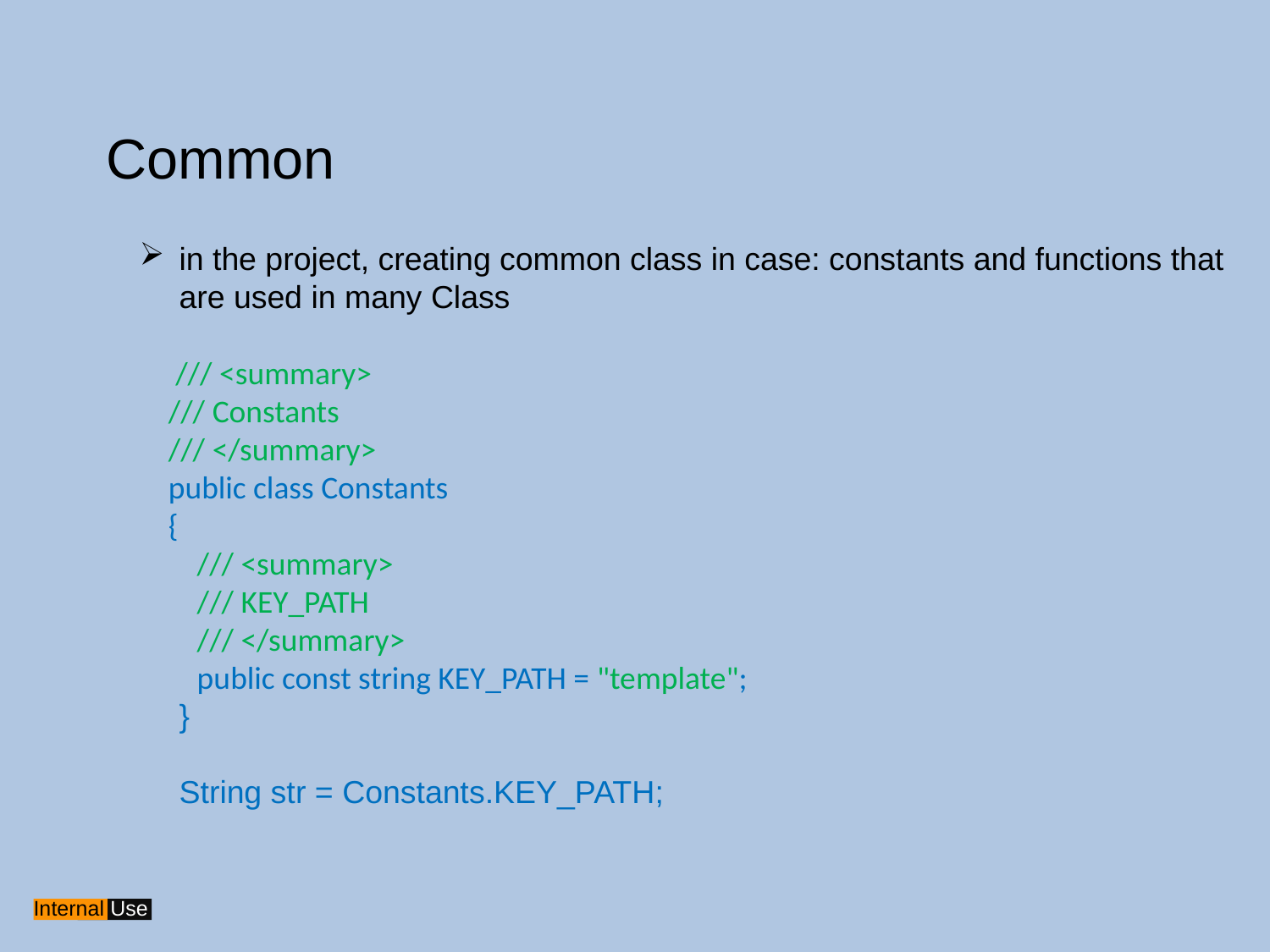

Common
in the project, creating common class in case: constants and functions that are used in many Class

     /// <summary>
    /// Constants
    /// </summary>
    public class Constants
    {
        /// <summary>
        /// KEY_PATH
        /// </summary>
        public const string KEY_PATH = "template";
	}

	String str = Constants.KEY_PATH;